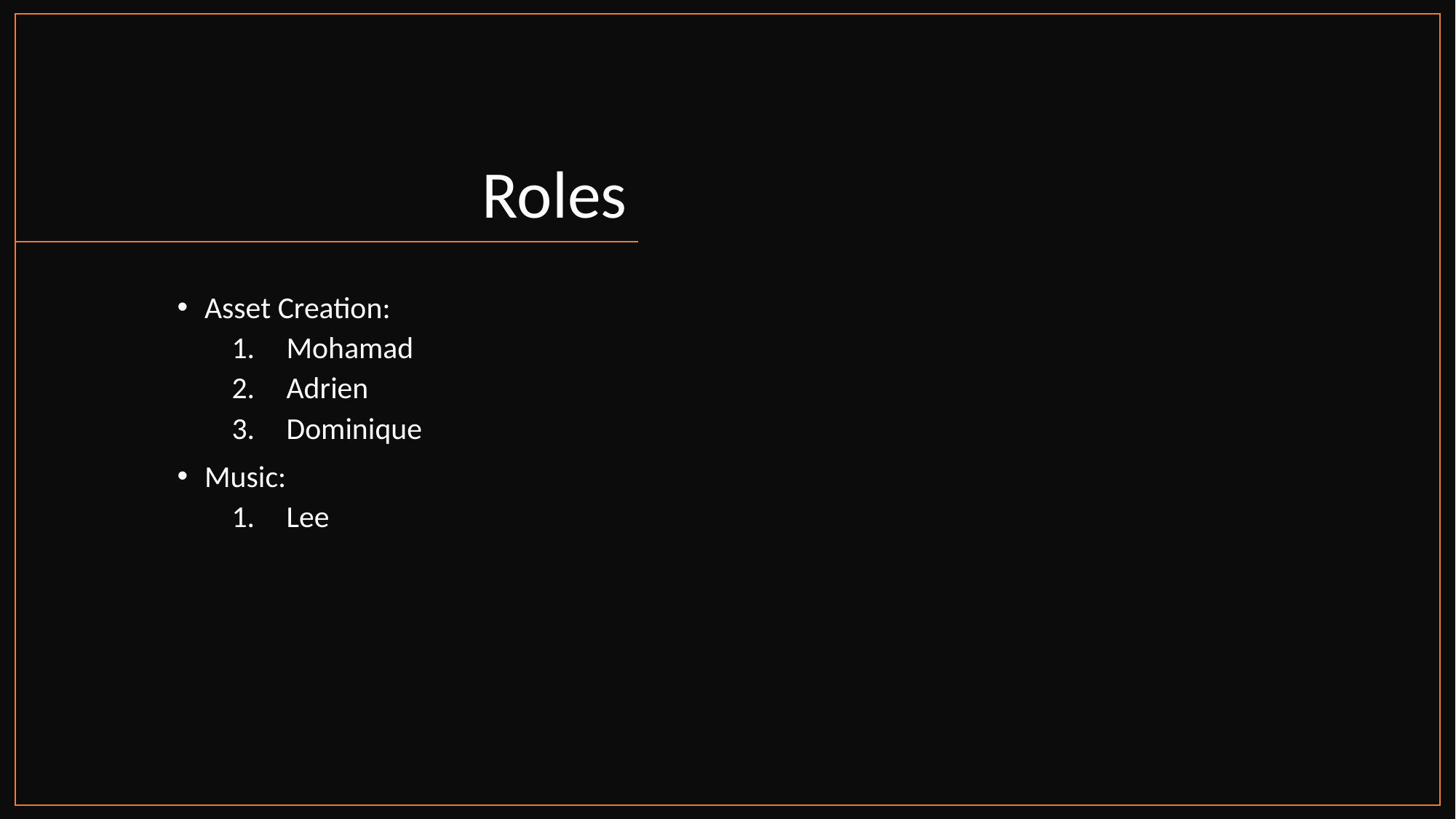

# Roles
Asset Creation:
Mohamad
Adrien
Dominique
Music:
Lee